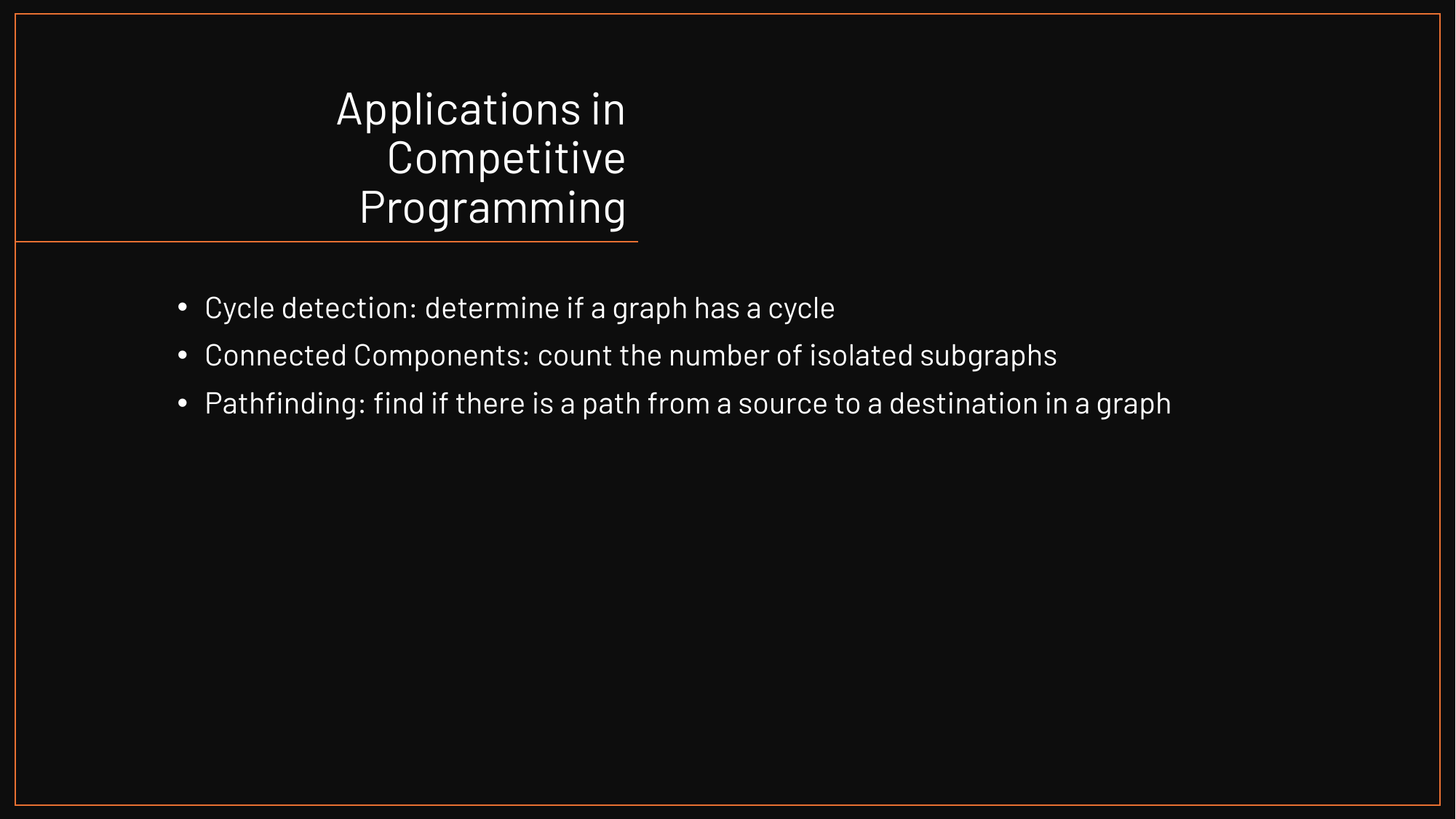

# Applications in Competitive Programming
Cycle detection: determine if a graph has a cycle
Connected Components: count the number of isolated subgraphs
Pathfinding: find if there is a path from a source to a destination in a graph